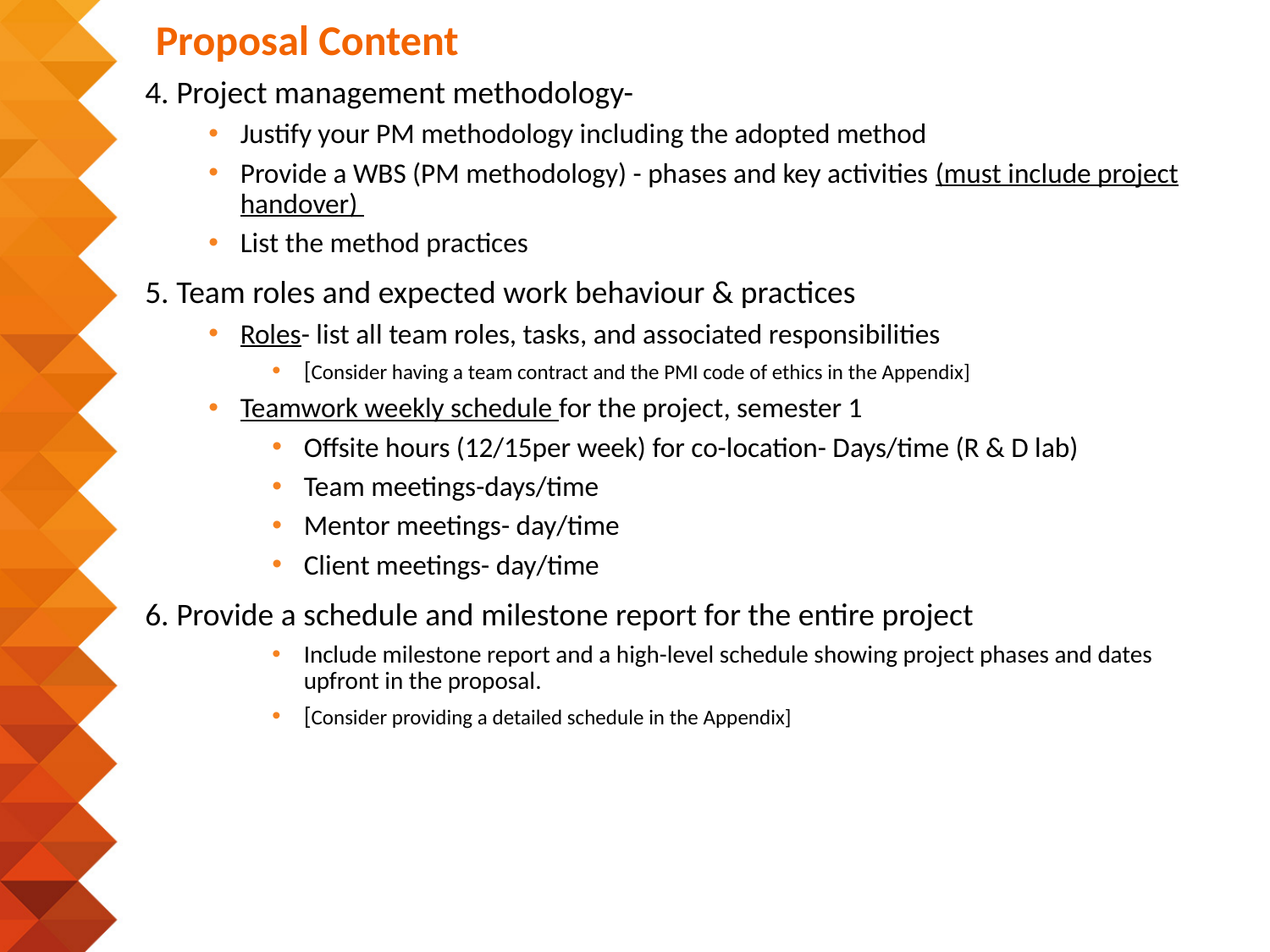

# Proposal Content
4. Project management methodology-
Justify your PM methodology including the adopted method
Provide a WBS (PM methodology) - phases and key activities (must include project handover)
List the method practices
5. Team roles and expected work behaviour & practices
Roles- list all team roles, tasks, and associated responsibilities
[Consider having a team contract and the PMI code of ethics in the Appendix]
Teamwork weekly schedule for the project, semester 1
Offsite hours (12/15per week) for co-location- Days/time (R & D lab)
Team meetings-days/time
Mentor meetings- day/time
Client meetings- day/time
6. Provide a schedule and milestone report for the entire project
Include milestone report and a high-level schedule showing project phases and dates upfront in the proposal.
[Consider providing a detailed schedule in the Appendix]